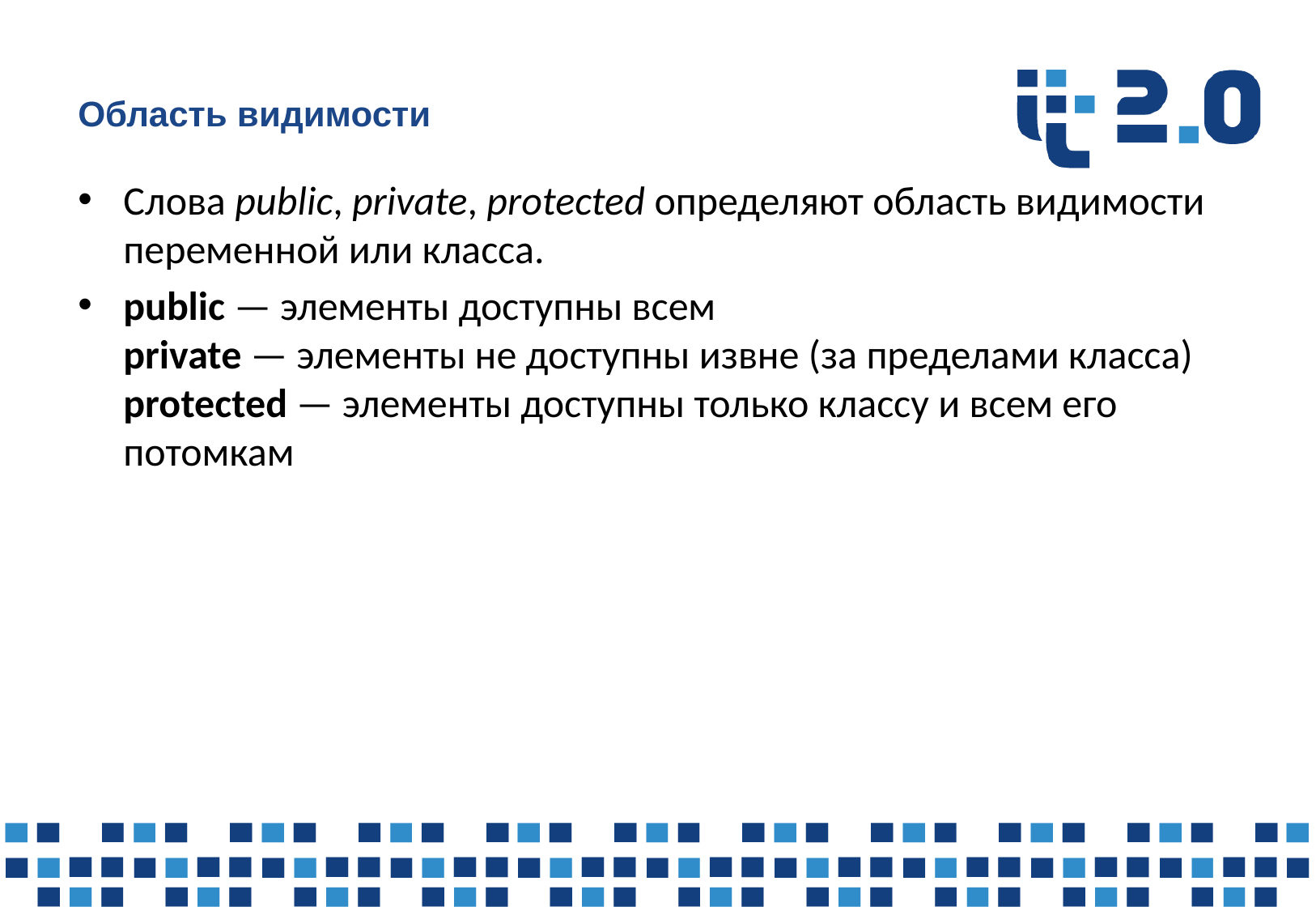

# Область видимости
Слова public, private, protected определяют область видимости переменной или класса.
public — элементы доступны всем
private — элементы не доступны извне (за пределами класса)
protected — элементы доступны только классу и всем его потомкам